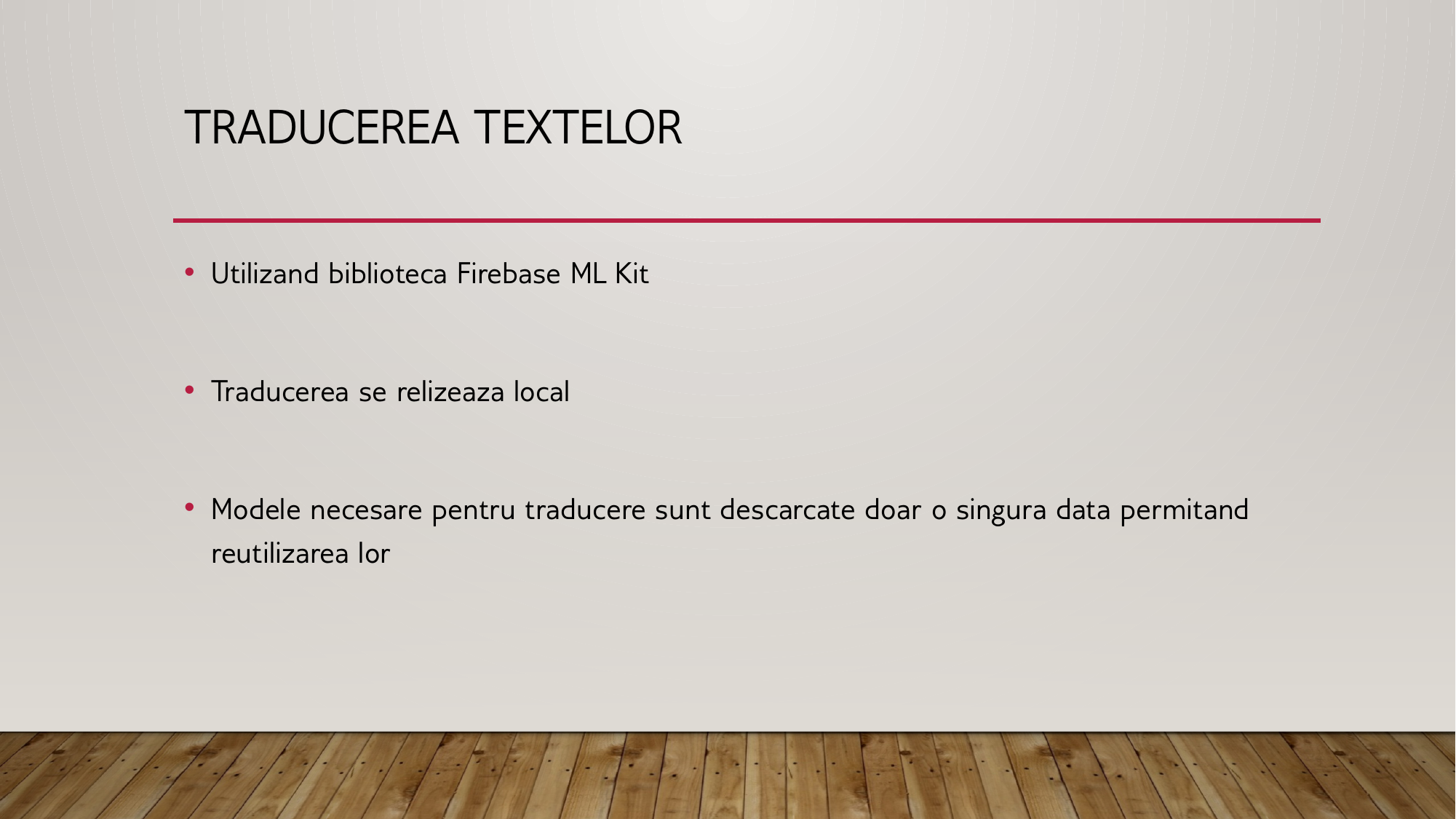

# Traducerea textelor
Utilizand biblioteca Firebase ML Kit

Traducerea se relizeaza local

Modele necesare pentru traducere sunt descarcate doar o singura data permitand reutilizarea lor